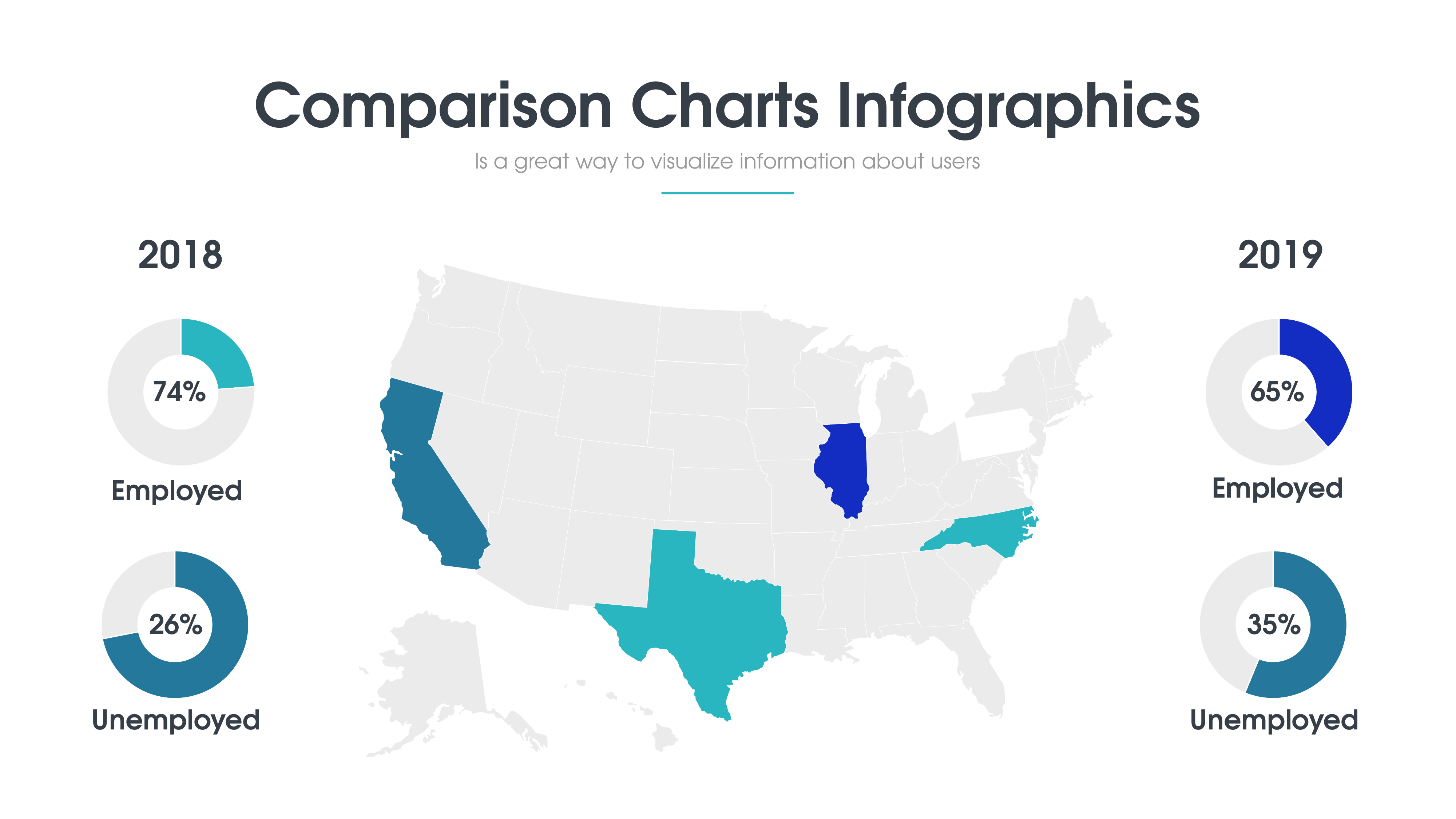

Comparison Charts Infographics
Is a great way to visualize information about users

2018
2019

### Chart

| Category | Sales |
|---|---|
| 1st Qtr | 1.0 |
| 2nd Qtr | 3.2 |

### Chart

| Category | Sales |
|---|---|
| 1st Qtr | 2.0 |
| 2nd Qtr | 3.2 |
74%
65%
Employed
Employed

### Chart

| Category | Sales |
|---|---|
| 1st Qtr | 8.2 |
| 2nd Qtr | 3.2 |

### Chart

| Category | Sales |
|---|---|
| 1st Qtr | 9.0 |
| 2nd Qtr | 7.0 |
26%
35%
Unemployed
Unemployed